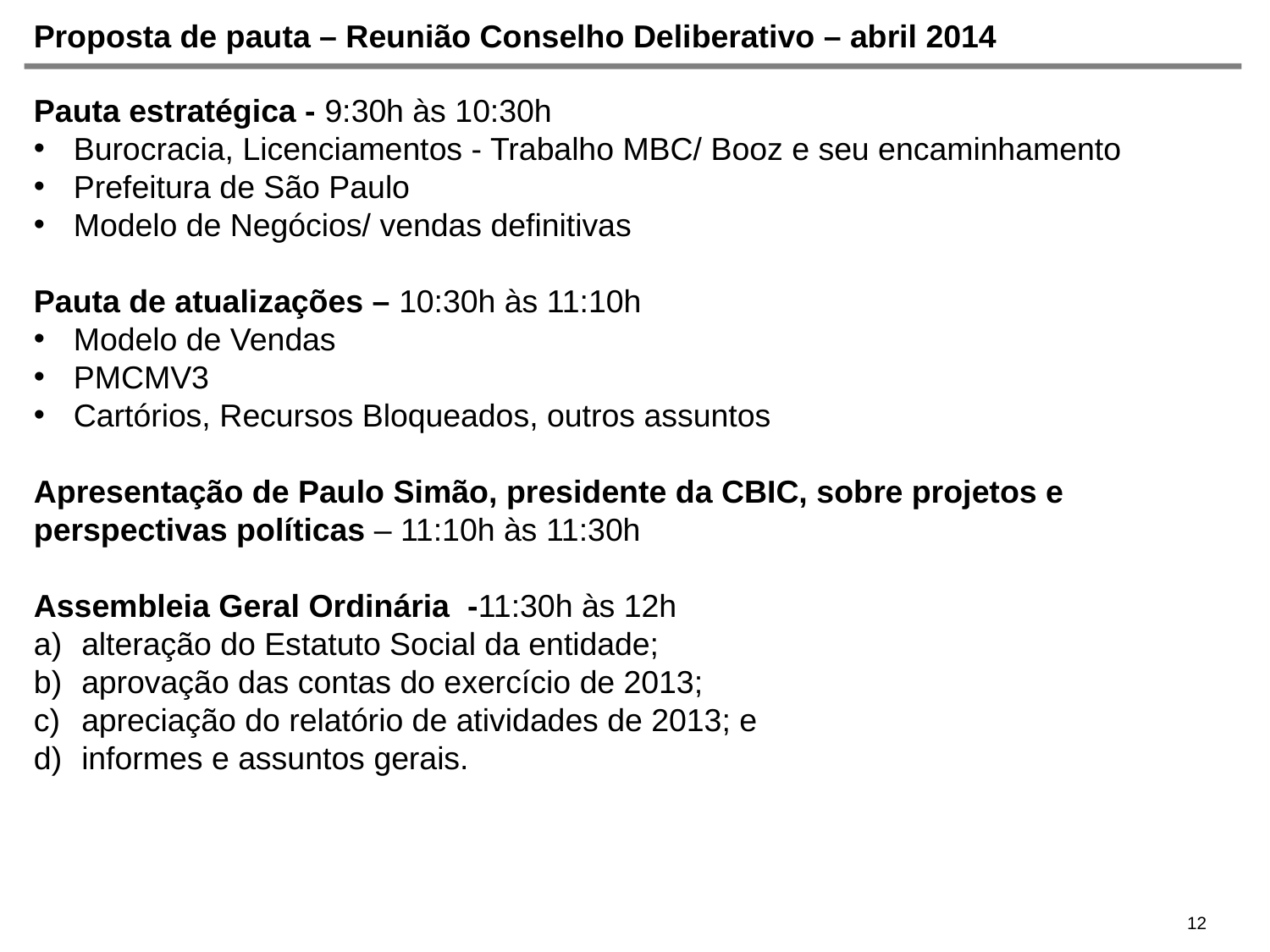

# Proposta de pauta – Reunião Conselho Deliberativo – abril 2014

Pauta estratégica - 9:30h às 10:30h
Burocracia, Licenciamentos - Trabalho MBC/ Booz e seu encaminhamento
Prefeitura de São Paulo
Modelo de Negócios/ vendas definitivas

Pauta de atualizações – 10:30h às 11:10h
Modelo de Vendas
PMCMV3
Cartórios, Recursos Bloqueados, outros assuntos

Apresentação de Paulo Simão, presidente da CBIC, sobre projetos e perspectivas políticas – 11:10h às 11:30h

Assembleia Geral Ordinária  -11:30h às 12h
alteração do Estatuto Social da entidade;
aprovação das contas do exercício de 2013;
apreciação do relatório de atividades de 2013; e
informes e assuntos gerais.

12